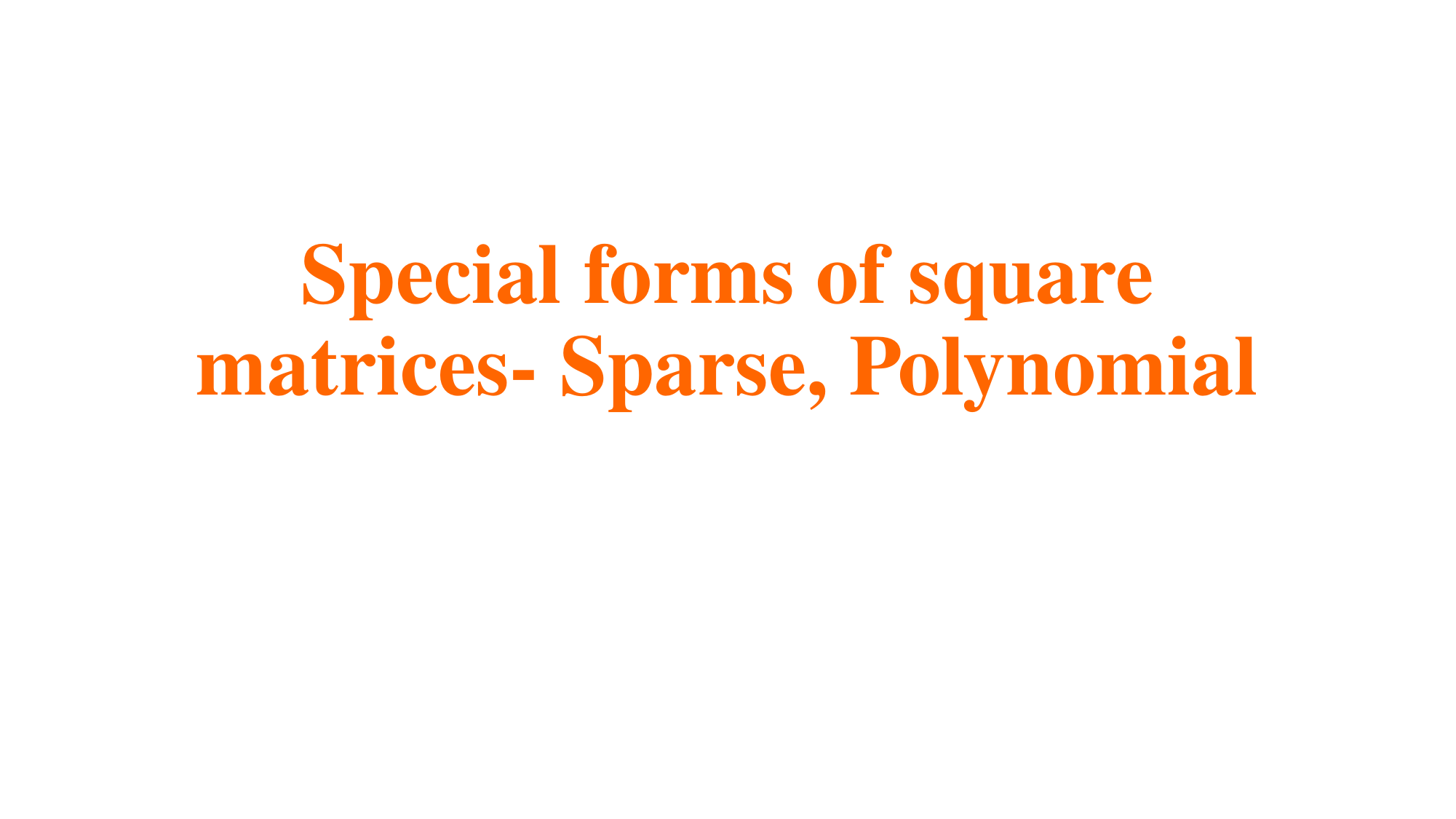

# Special forms of square matrices- Sparse, Polynomial